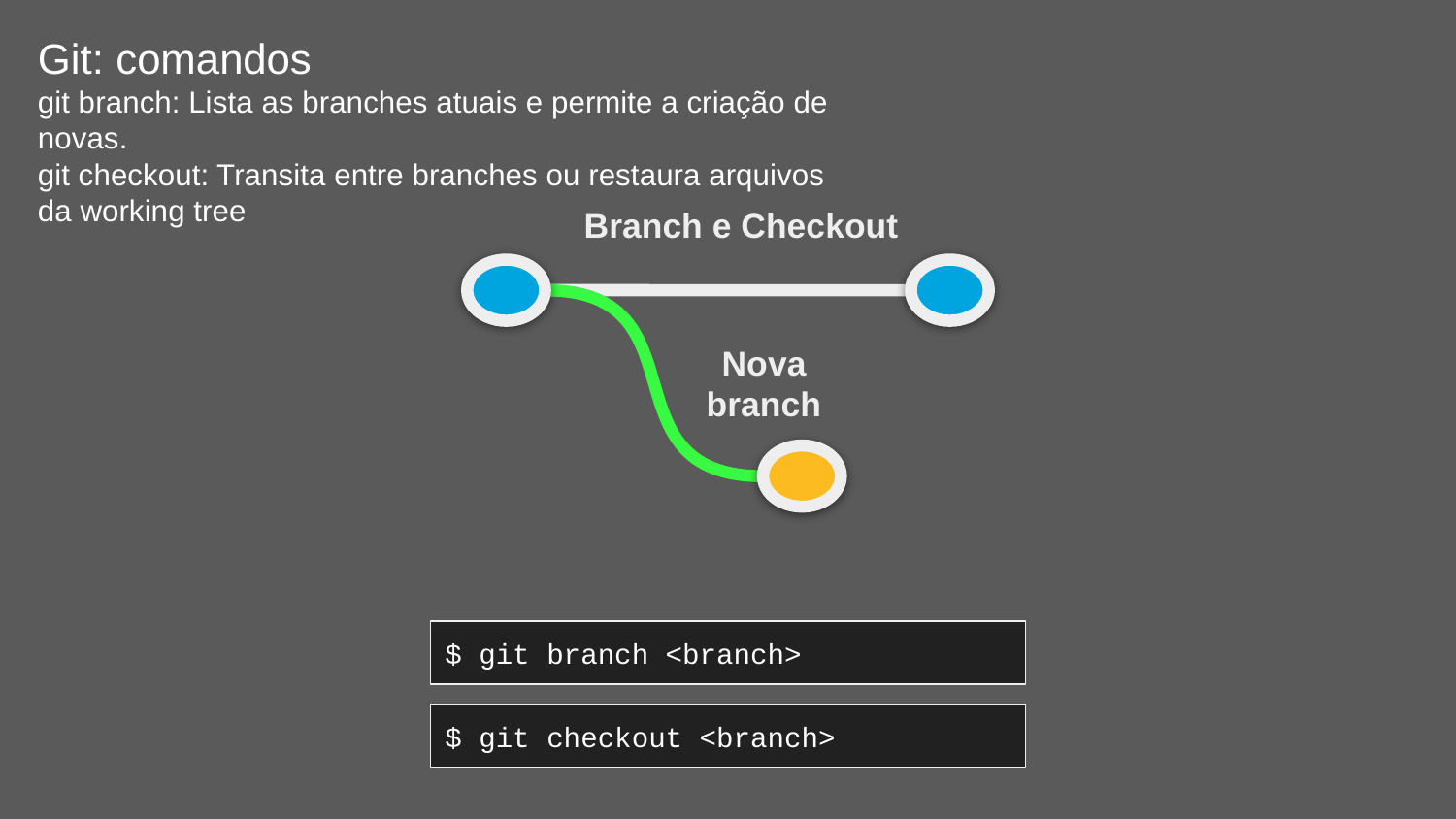

Git: comandos
git branch: Lista as branches atuais e permite a criação de novas.
git checkout: Transita entre branches ou restaura arquivos da working tree
Branch e Checkout

Nova branch

$ git branch <branch>
$ git checkout <branch>